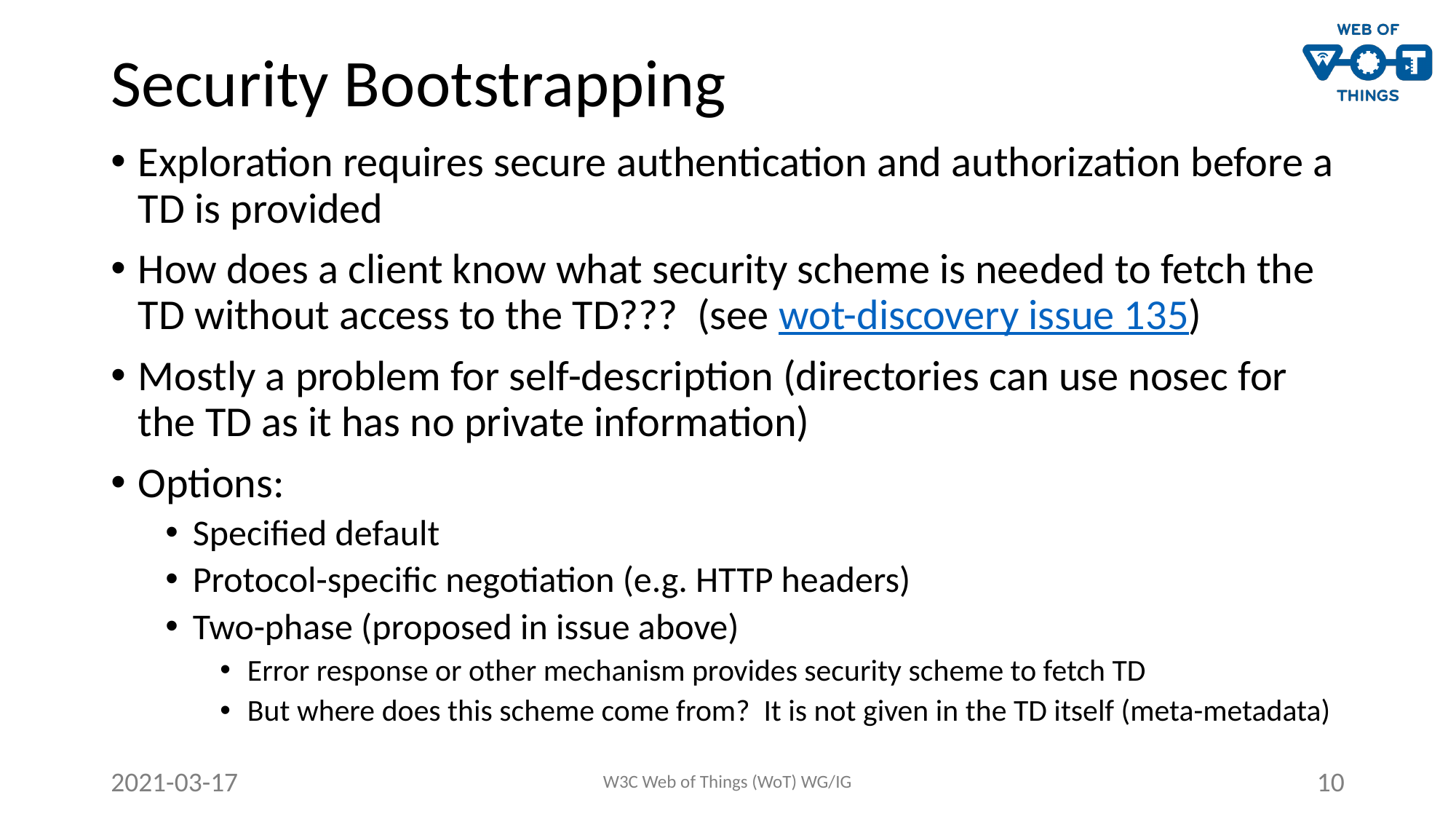

# Security Bootstrapping
Exploration requires secure authentication and authorization before a TD is provided
How does a client know what security scheme is needed to fetch the TD without access to the TD???  (see wot-discovery issue 135)
Mostly a problem for self-description (directories can use nosec for the TD as it has no private information)
Options:
Specified default
Protocol-specific negotiation (e.g. HTTP headers)
Two-phase (proposed in issue above)
Error response or other mechanism provides security scheme to fetch TD
But where does this scheme come from?  It is not given in the TD itself (meta-metadata)

2021-03-17
W3C Web of Things (WoT) WG/IG
10